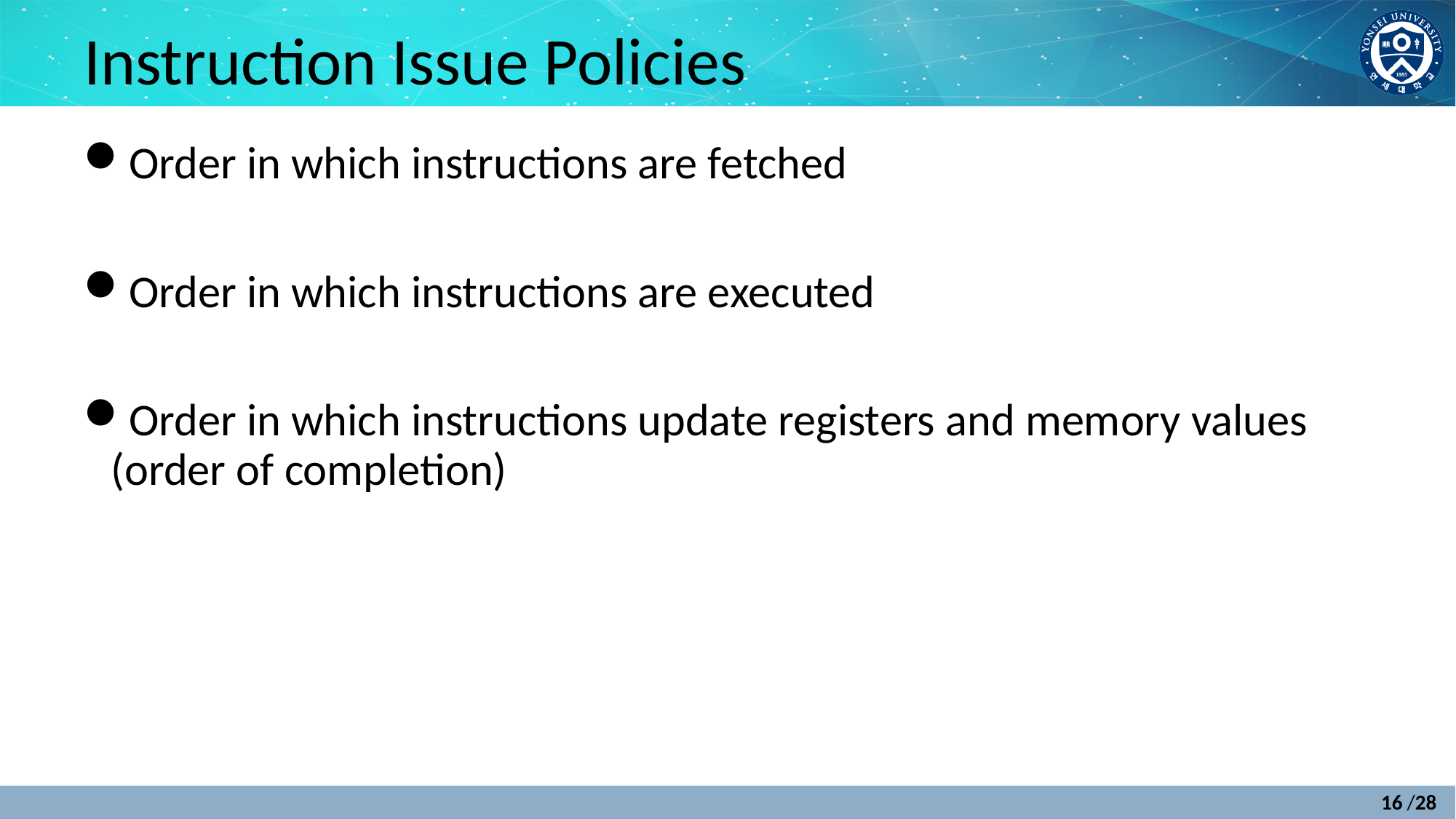

# Instruction Issue Policies
Order in which instructions are fetched

Order in which instructions are executed

Order in which instructions update registers and memory values (order of completion)

16